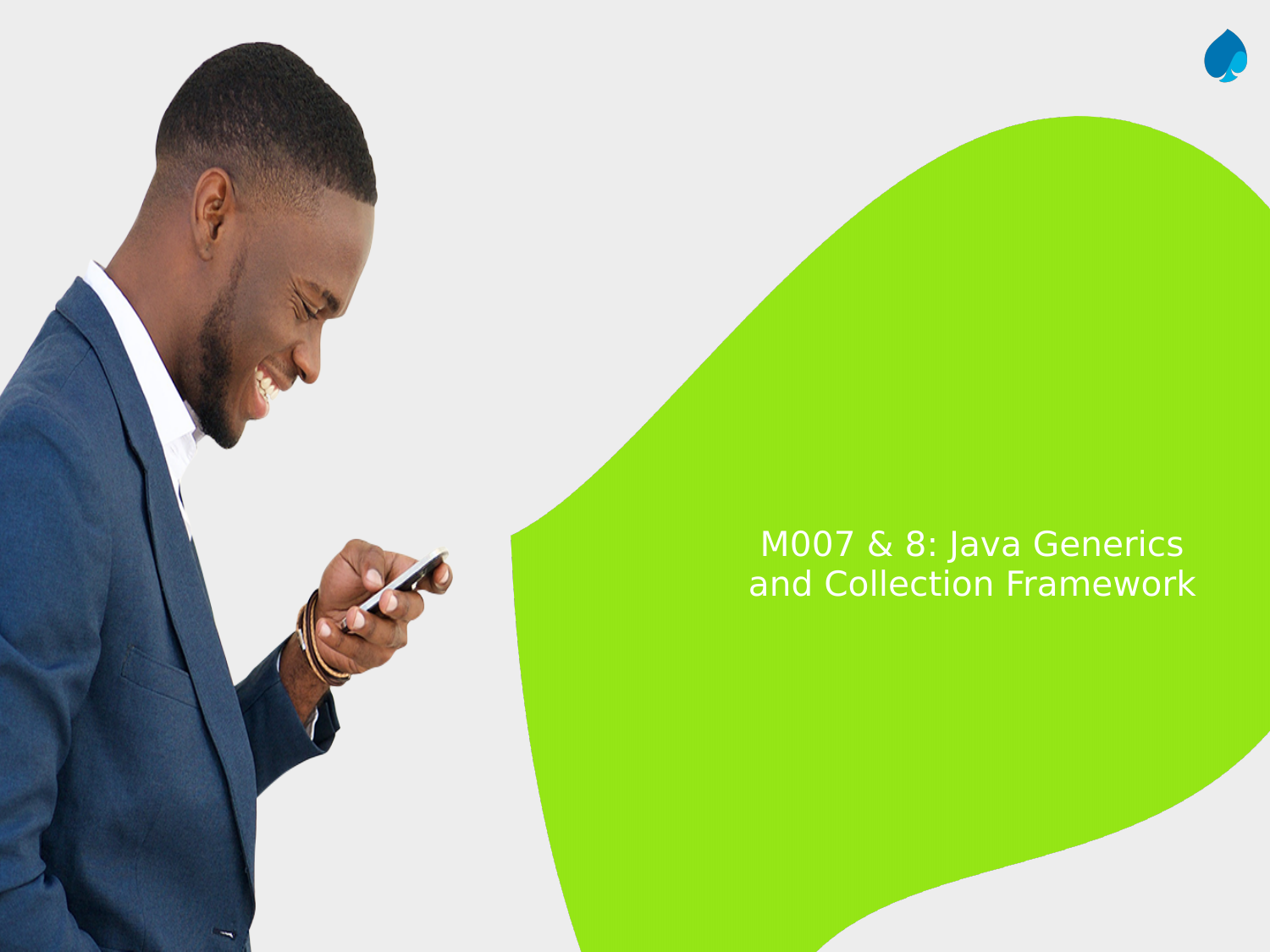

M007 & 8: Java Generics and Collection Framework